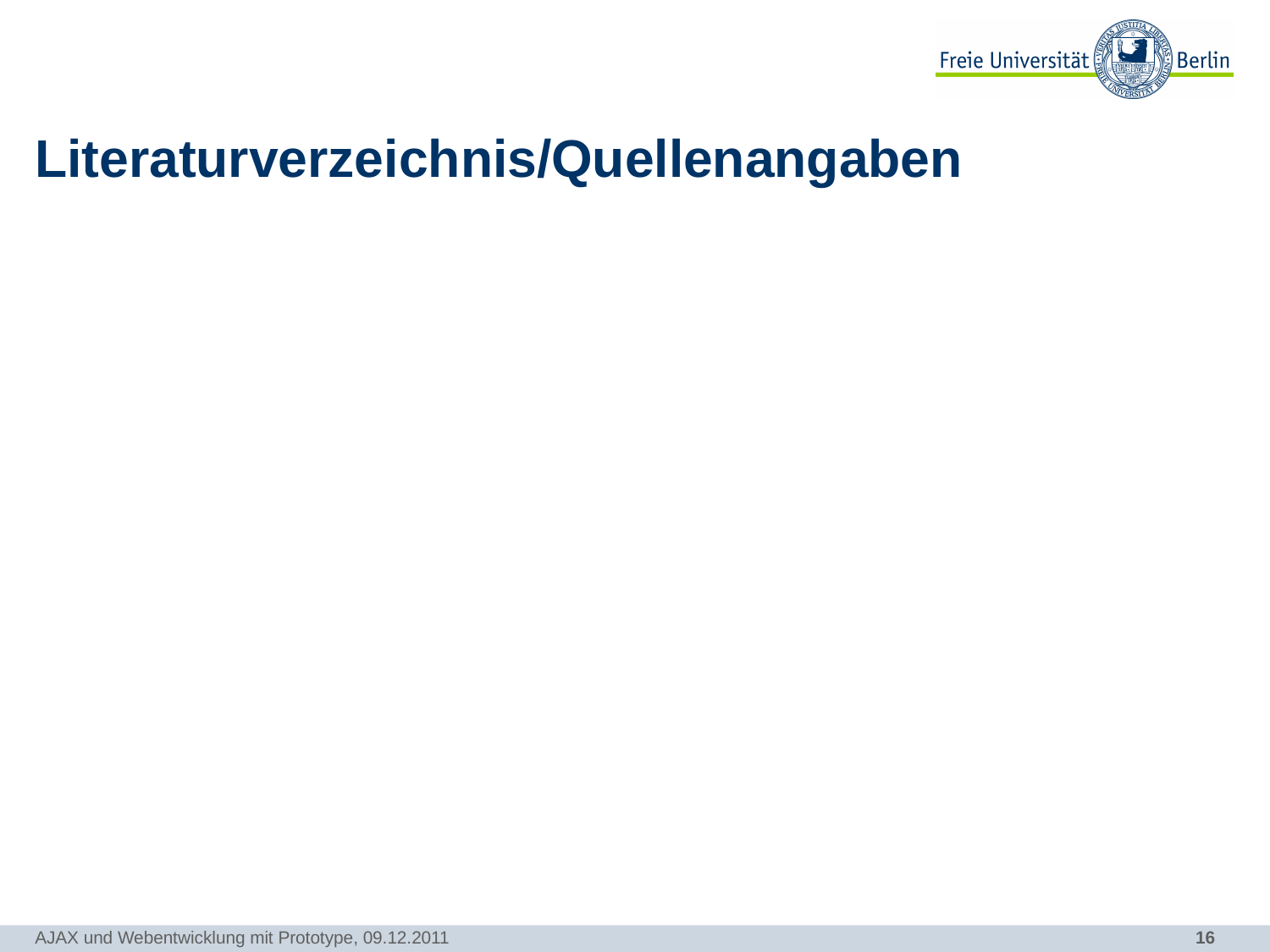

# Literaturverzeichnis/Quellenangaben

AJAX und Webentwicklung mit Prototype, 09.12.2011